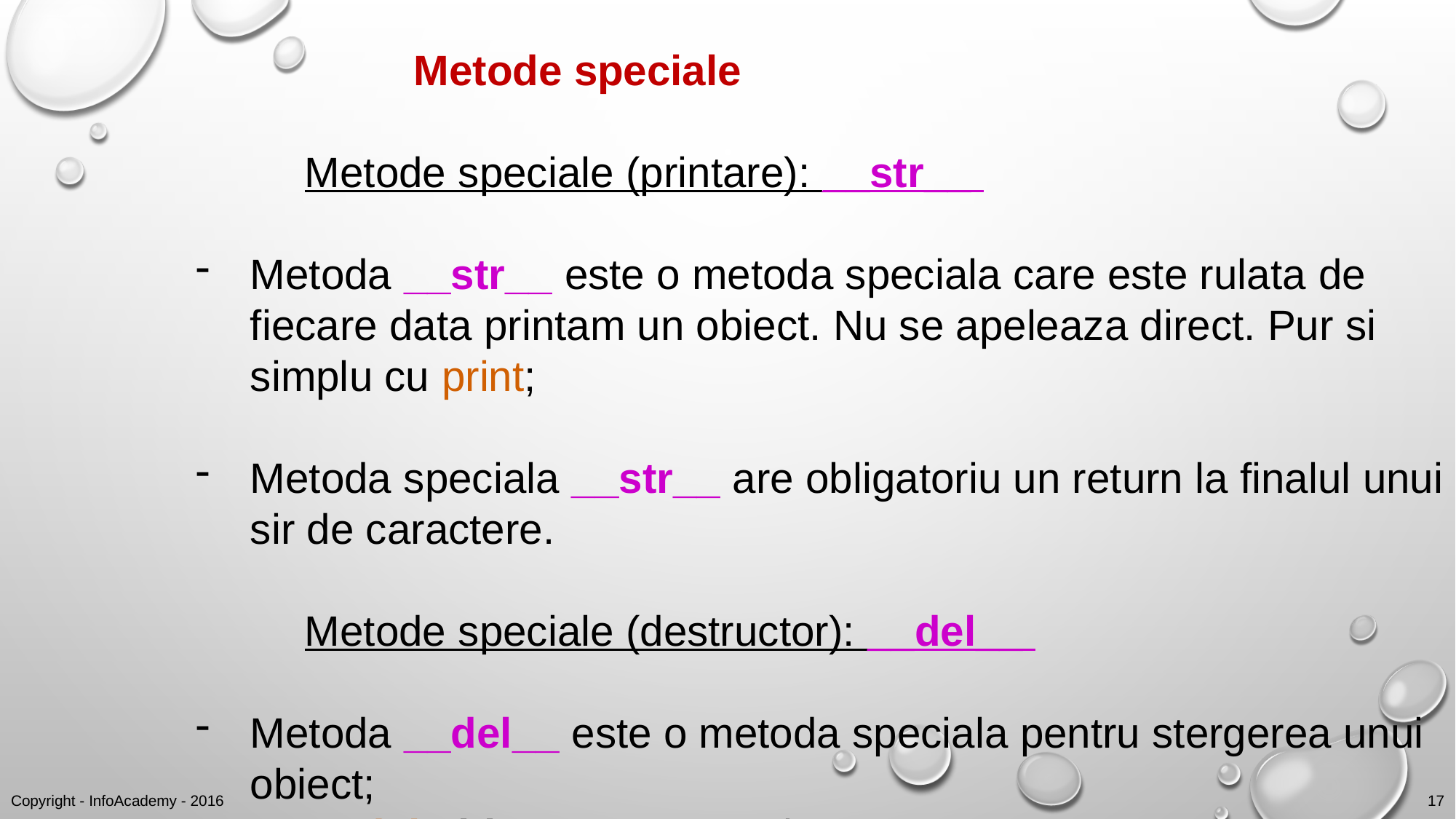

Metode speciale

	Metode speciale (printare): __str__

Metoda __str__ este o metoda speciala care este rulata de fiecare data printam un obiect. Nu se apeleaza direct. Pur si simplu cu print;

Metoda speciala __str__ are obligatoriu un return la finalul unui sir de caractere.

	Metode speciale (destructor): __del__

Metoda __del__ este o metoda speciala pentru stergerea unui obiect;
	del obiect		- apelare				505-05
Copyright - InfoAcademy - 2016
17